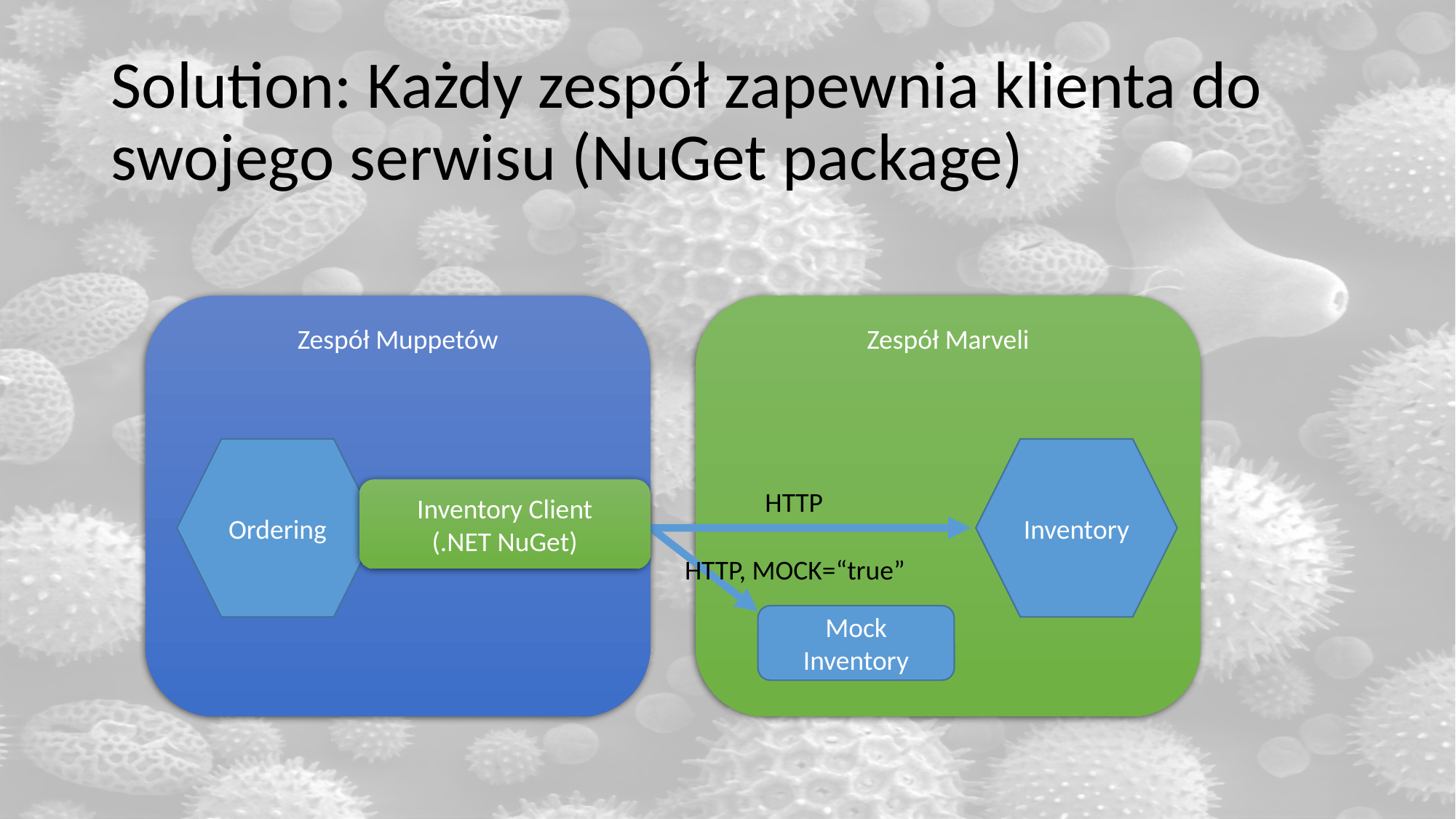

# Solution: Każdy zespół zapewnia klienta do swojego serwisu (NuGet package)

Zespół Muppetów
Zespół Marveli
Inventory
Ordering
Inventory Client
(.NET NuGet)
HTTP
HTTP, MOCK=“true”
Mock Inventory